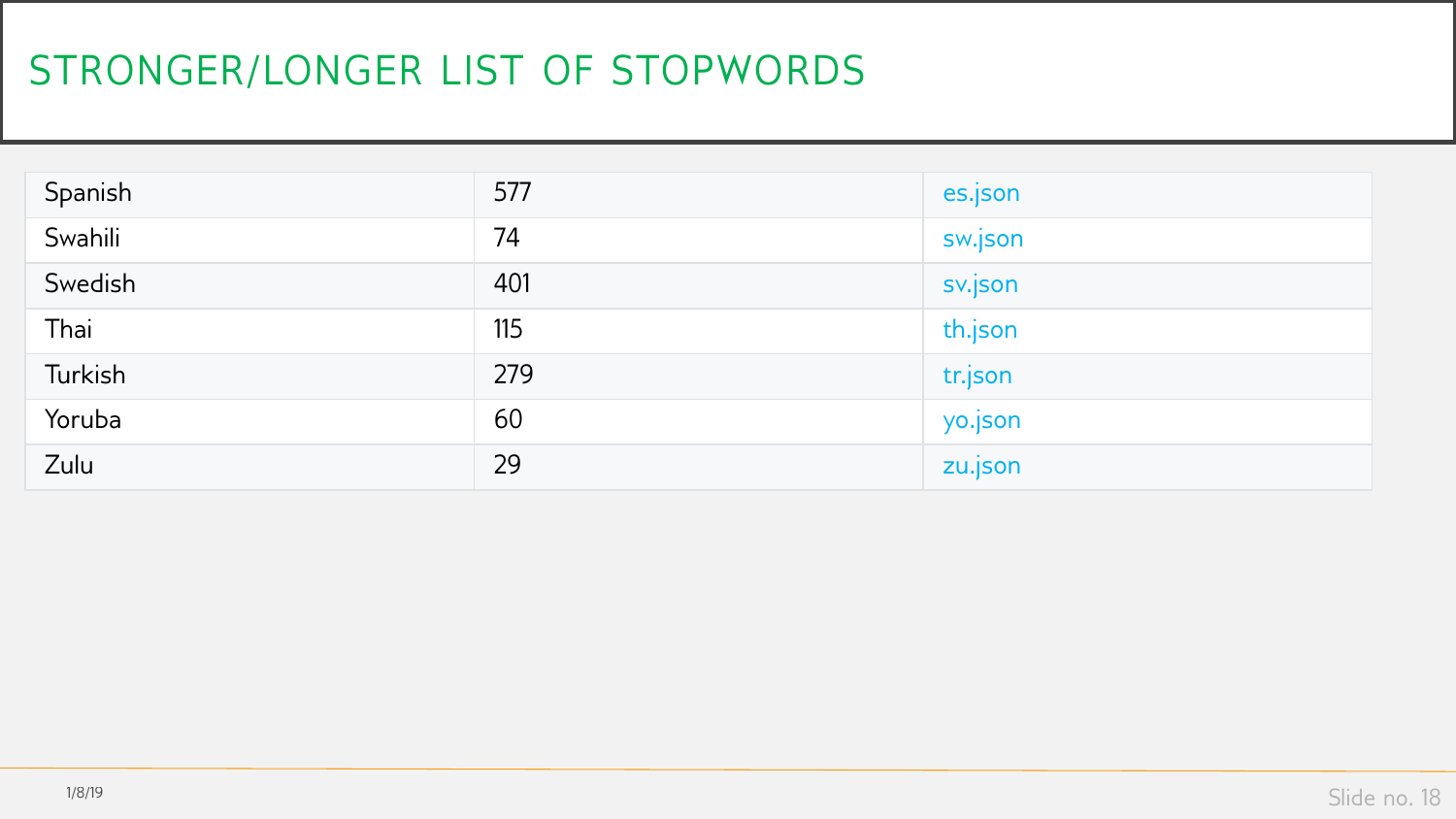

# stronger/longer list of stopwords
| Spanish | 577 | es.json |
| --- | --- | --- |
| Swahili | 74 | sw.json |
| Swedish | 401 | sv.json |
| Thai | 115 | th.json |
| Turkish | 279 | tr.json |
| Yoruba | 60 | yo.json |
| Zulu | 29 | zu.json |
1/8/19
Slide no. 18